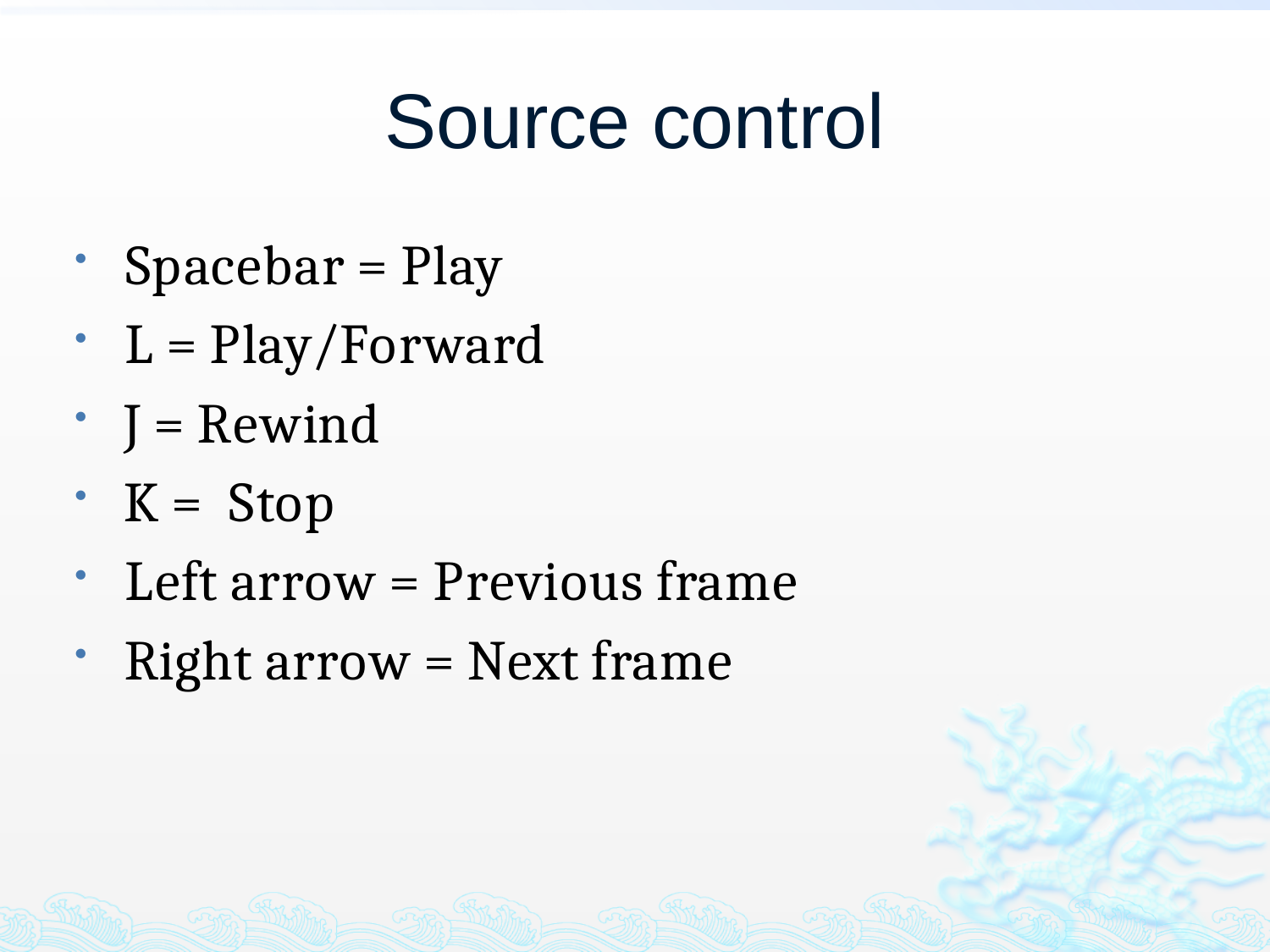

# Source control
Spacebar = Play
L = Play/Forward
J = Rewind
K =  Stop
Left arrow = Previous frame
Right arrow = Next frame